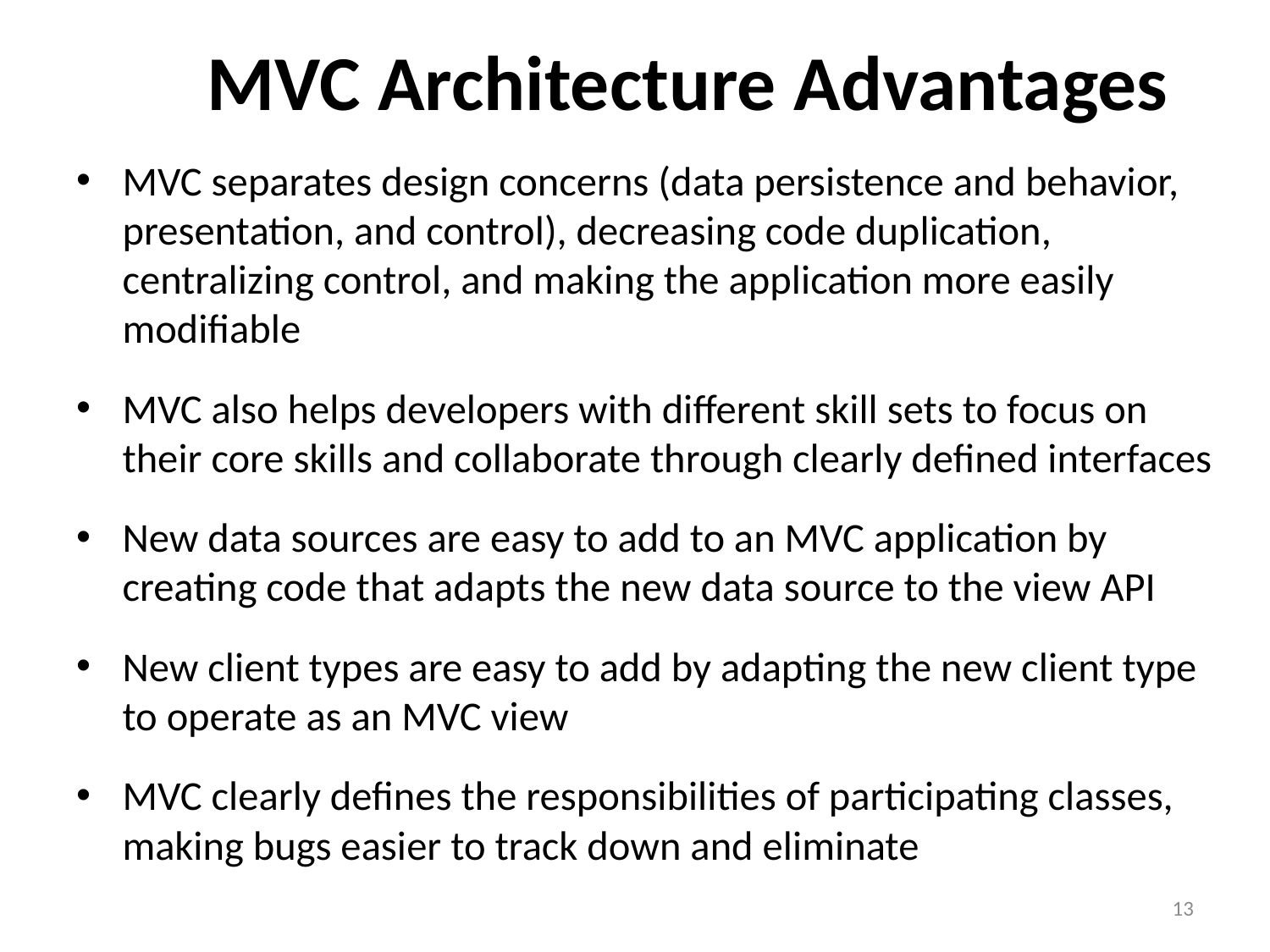

# MVC Architecture Advantages
MVC separates design concerns (data persistence and behavior, presentation, and control), decreasing code duplication, centralizing control, and making the application more easily modifiable
MVC also helps developers with different skill sets to focus on their core skills and collaborate through clearly defined interfaces
New data sources are easy to add to an MVC application by creating code that adapts the new data source to the view API
New client types are easy to add by adapting the new client type to operate as an MVC view
MVC clearly defines the responsibilities of participating classes, making bugs easier to track down and eliminate
13